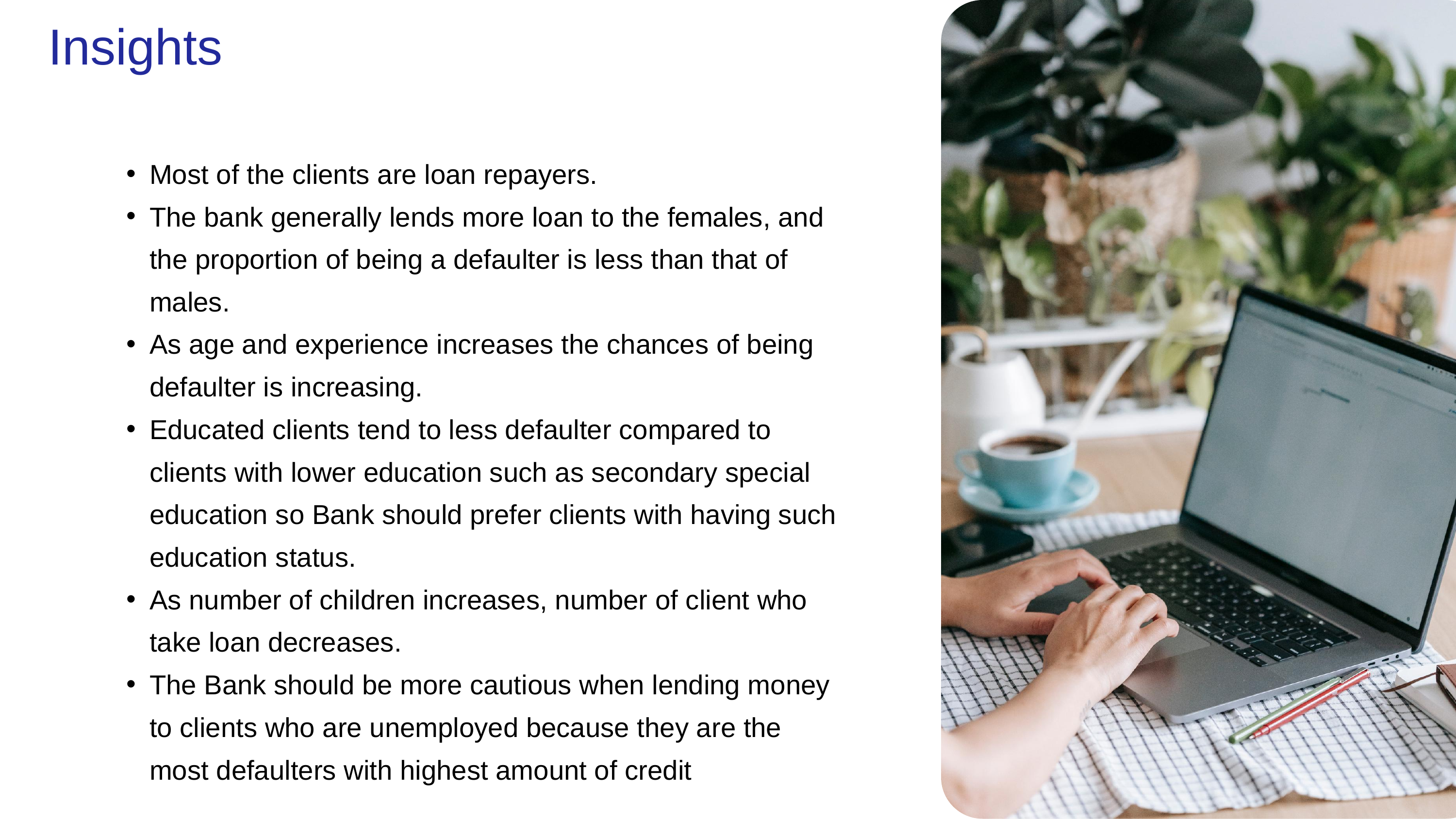

Insights
Most of the clients are loan repayers.
The bank generally lends more loan to the females, and the proportion of being a defaulter is less than that of males.
As age and experience increases the chances of being defaulter is increasing.
Educated clients tend to less defaulter compared to clients with lower education such as secondary special education so Bank should prefer clients with having such education status.
As number of children increases, number of client who take loan decreases.
The Bank should be more cautious when lending money to clients who are unemployed because they are the most defaulters with highest amount of credit